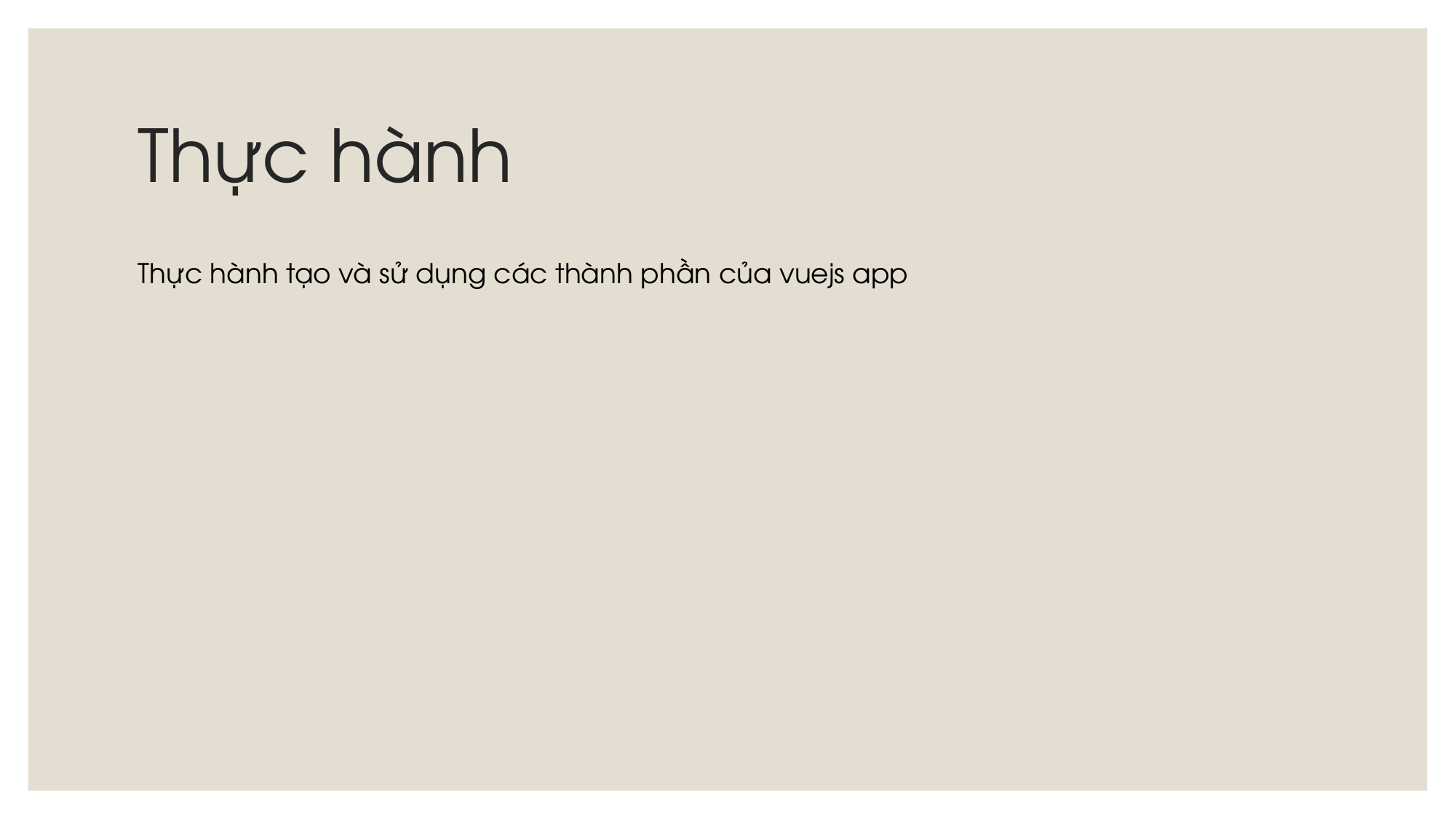

# Thực hành
Thực hành tạo và sử dụng các thành phần của vuejs app